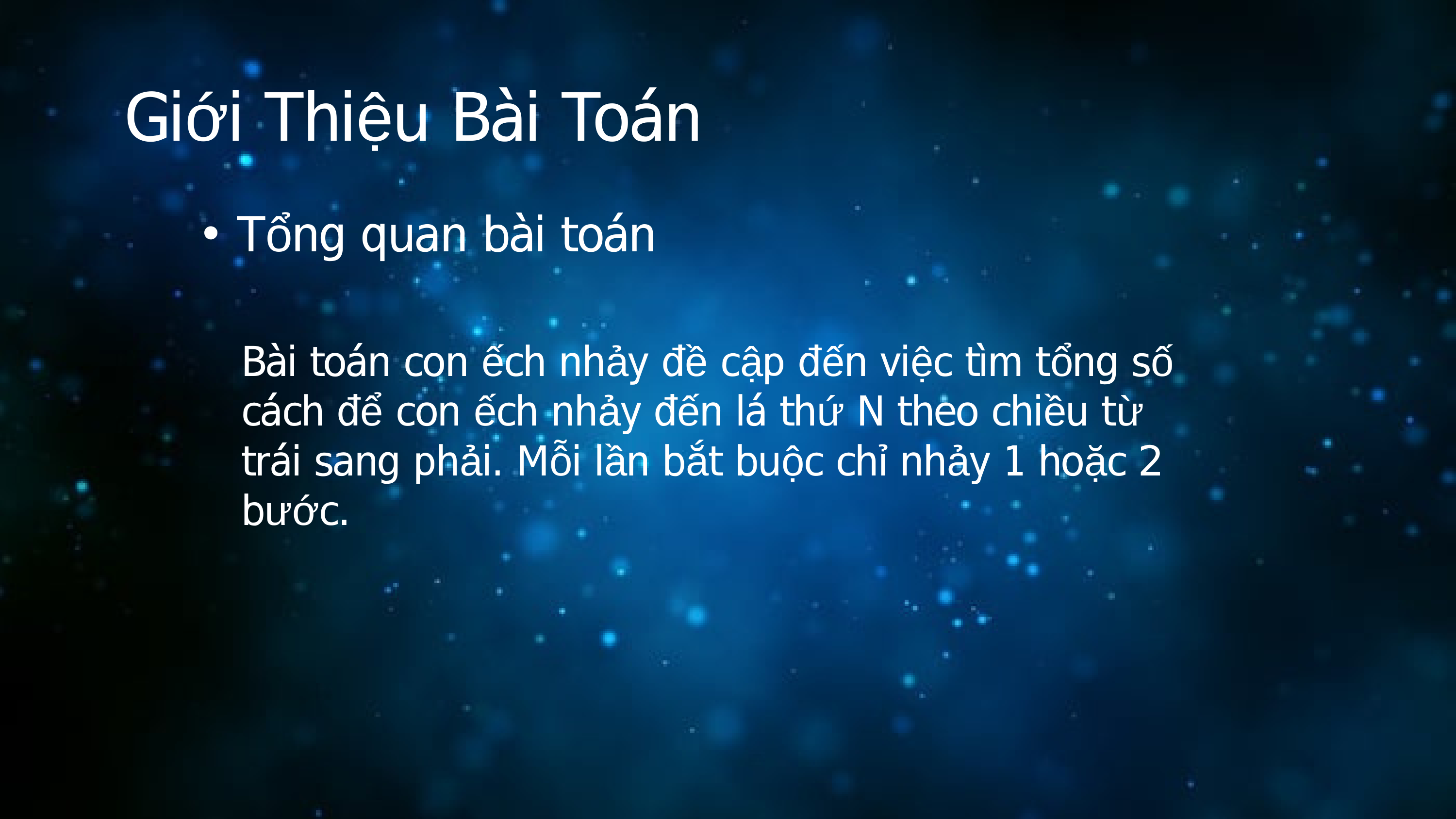

Giới Thiệu Bài Toán
Tổng quan bài toán
Bài toán con ếch nhảy đề cập đến việc tìm tổng số  cách để con ếch nhảy đến lá thứ N theo chiều từ trái sang phải. Mỗi lần bắt buộc chỉ nhảy 1 hoặc 2 bước.